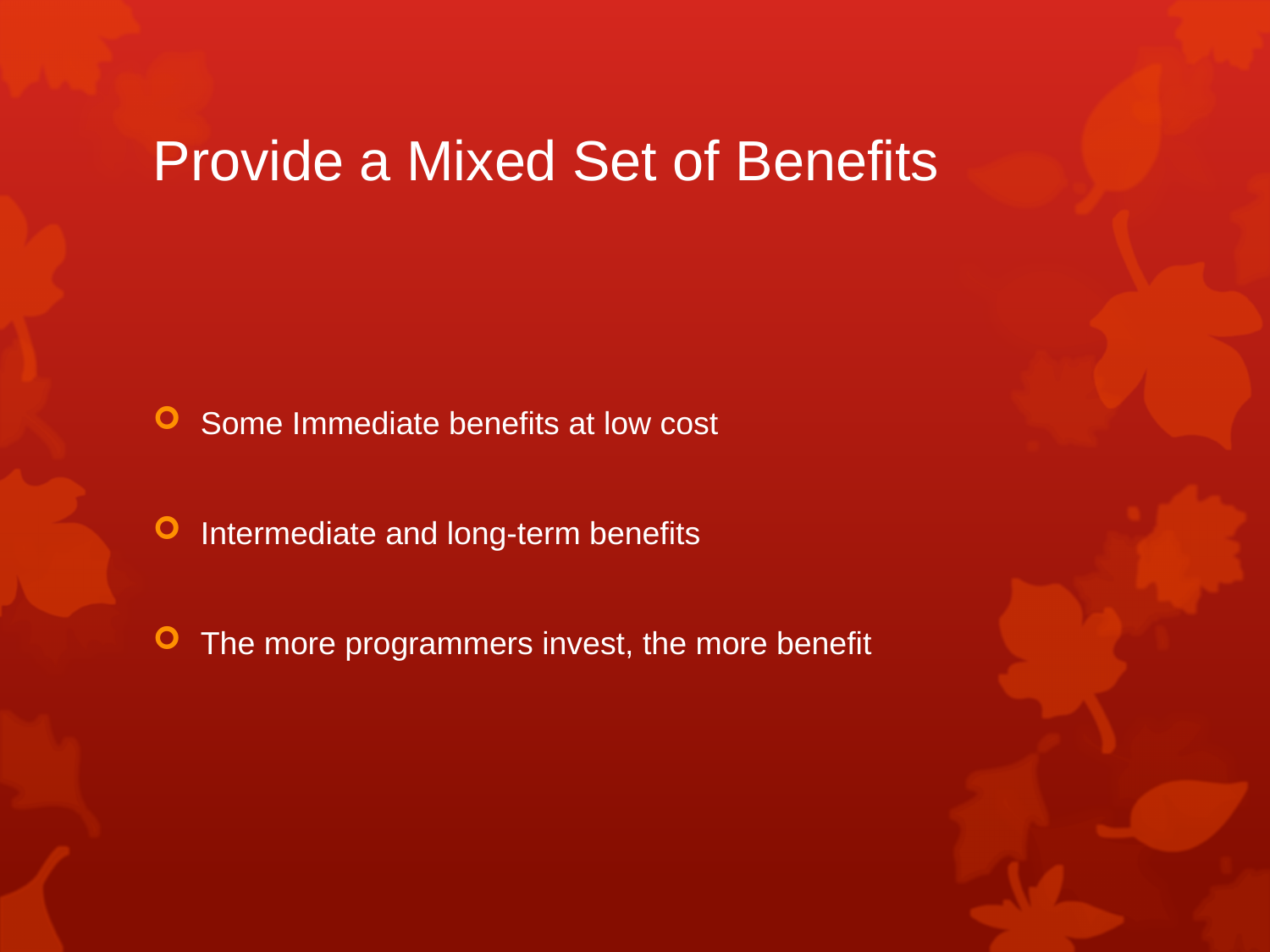

# Provide a Mixed Set of Benefits
Some Immediate benefits at low cost

Intermediate and long-term benefits

The more programmers invest, the more benefit